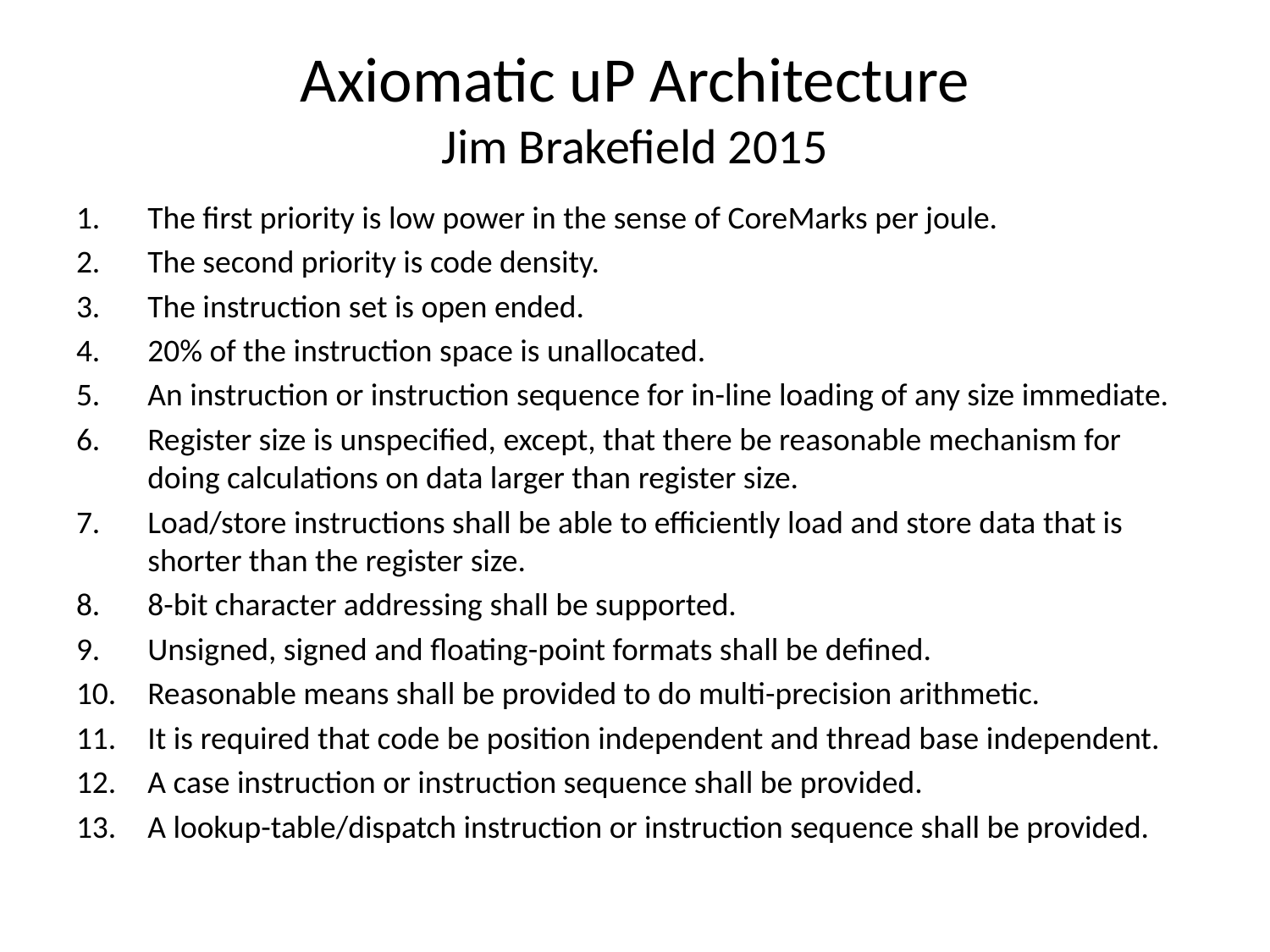

# Axiomatic uP Architecture Jim Brakefield 2015
The first priority is low power in the sense of CoreMarks per joule.
The second priority is code density.
The instruction set is open ended.
20% of the instruction space is unallocated.
An instruction or instruction sequence for in-line loading of any size immediate.
Register size is unspecified, except, that there be reasonable mechanism for doing calculations on data larger than register size.
Load/store instructions shall be able to efficiently load and store data that is shorter than the register size.
8-bit character addressing shall be supported.
Unsigned, signed and floating-point formats shall be defined.
Reasonable means shall be provided to do multi-precision arithmetic.
It is required that code be position independent and thread base independent.
A case instruction or instruction sequence shall be provided.
A lookup-table/dispatch instruction or instruction sequence shall be provided.